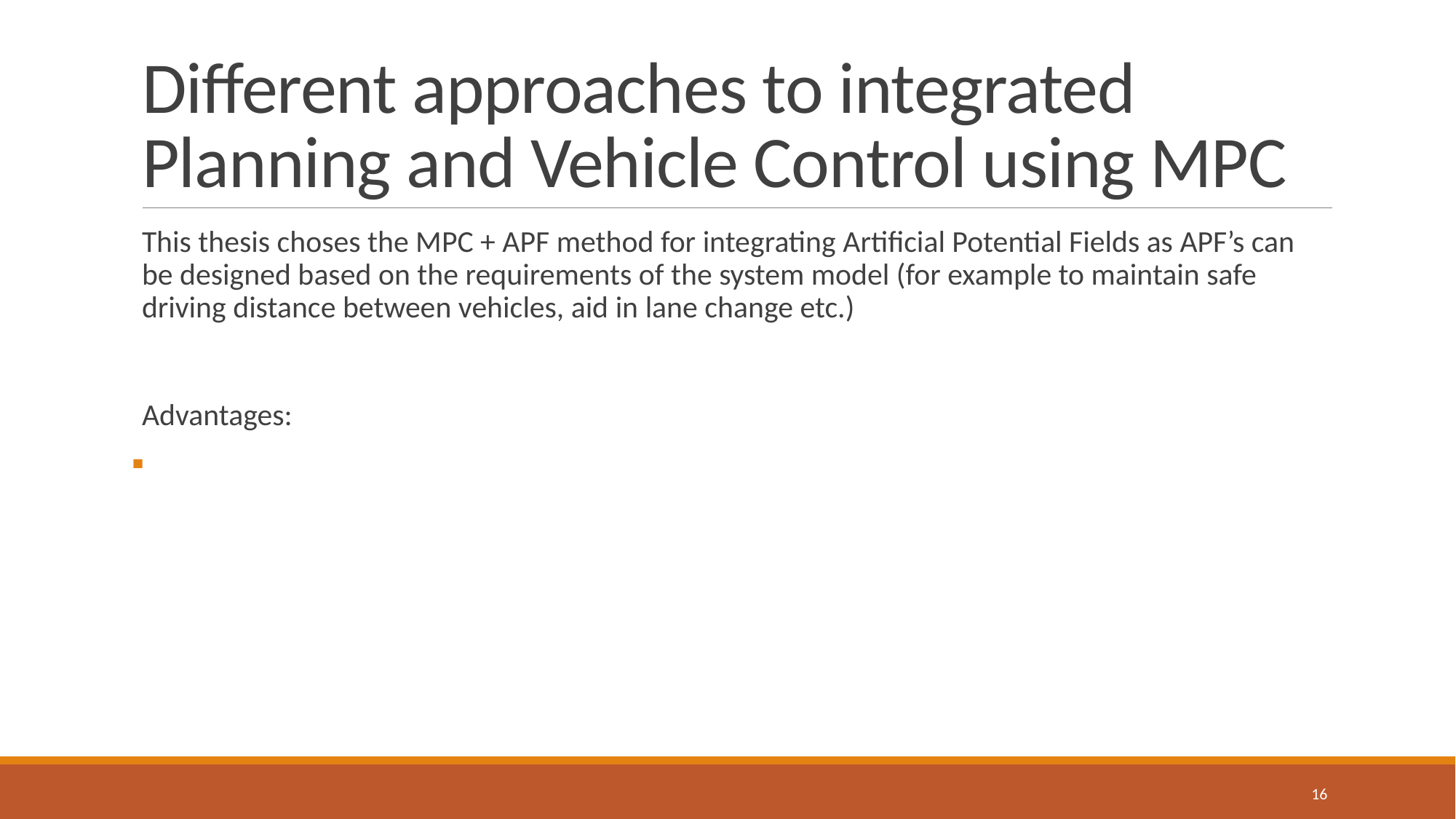

# Different approaches to integrated Planning and Vehicle Control using MPC
This thesis choses the MPC + APF method for integrating Artificial Potential Fields as APF’s can be designed based on the requirements of the system model (for example to maintain safe driving distance between vehicles, aid in lane change etc.)

Advantages:

16